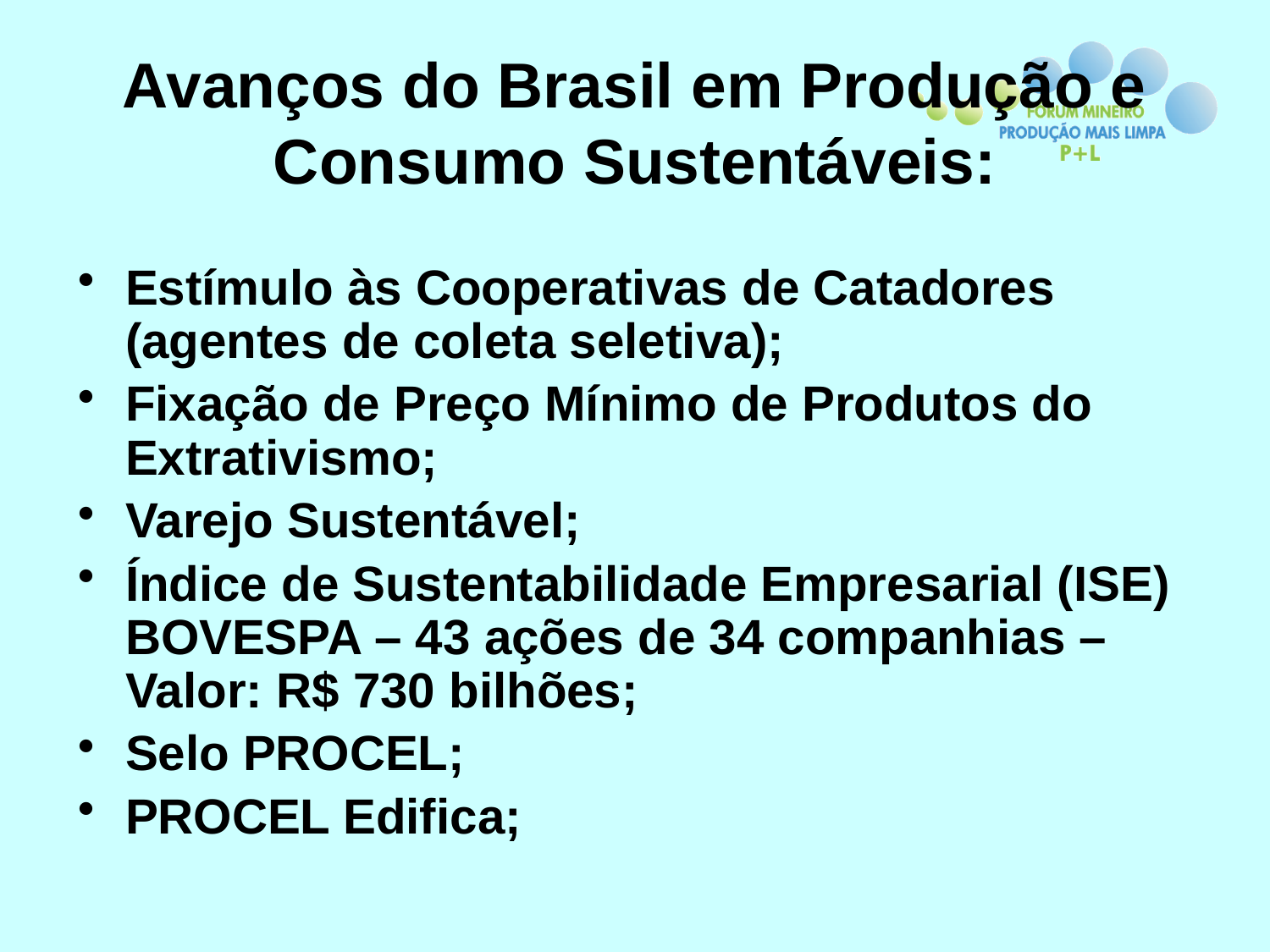

# Avanços do Brasil em Produção e Consumo Sustentáveis:
Estímulo às Cooperativas de Catadores (agentes de coleta seletiva);
Fixação de Preço Mínimo de Produtos do Extrativismo;
Varejo Sustentável;
Índice de Sustentabilidade Empresarial (ISE) BOVESPA – 43 ações de 34 companhias – Valor: R$ 730 bilhões;
Selo PROCEL;
PROCEL Edifica;